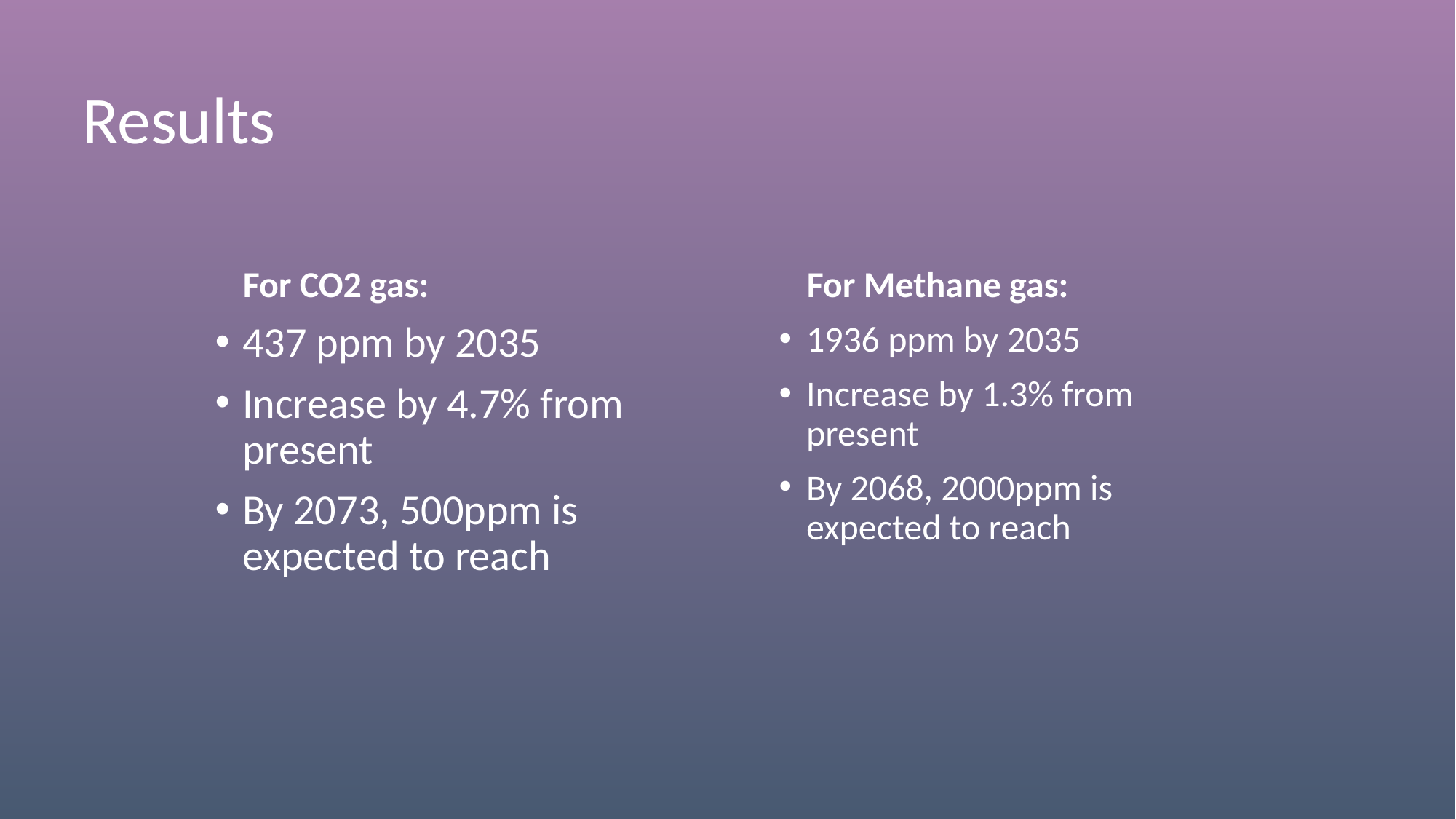

# Results
    For CO2 gas:
437 ppm by 2035
Increase by 4.7% from present
By 2073, 500ppm is expected to reach
    For Methane gas:
1936 ppm by 2035
Increase by 1.3% from present
By 2068, 2000ppm is expected to reach